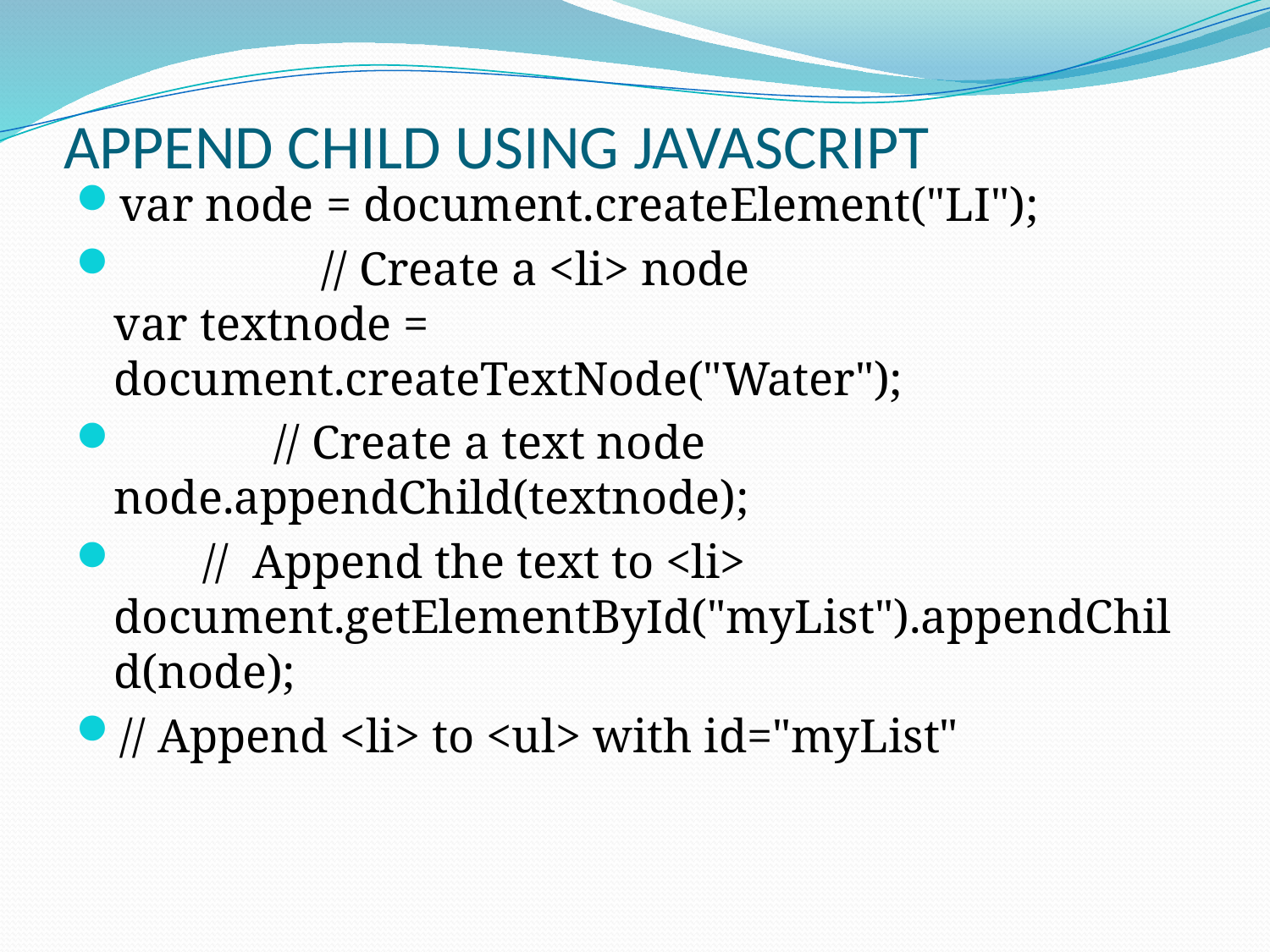

# APPEND CHILD USING JAVASCRIPT
var node = document.createElement("LI");
                 // Create a <li> node
var textnode = document.createTextNode("Water");
             // Create a text node
node.appendChild(textnode);
       //  Append the text to <li>
document.getElementById("myList").appendChild(node);
// Append <li> to <ul> with id="myList"